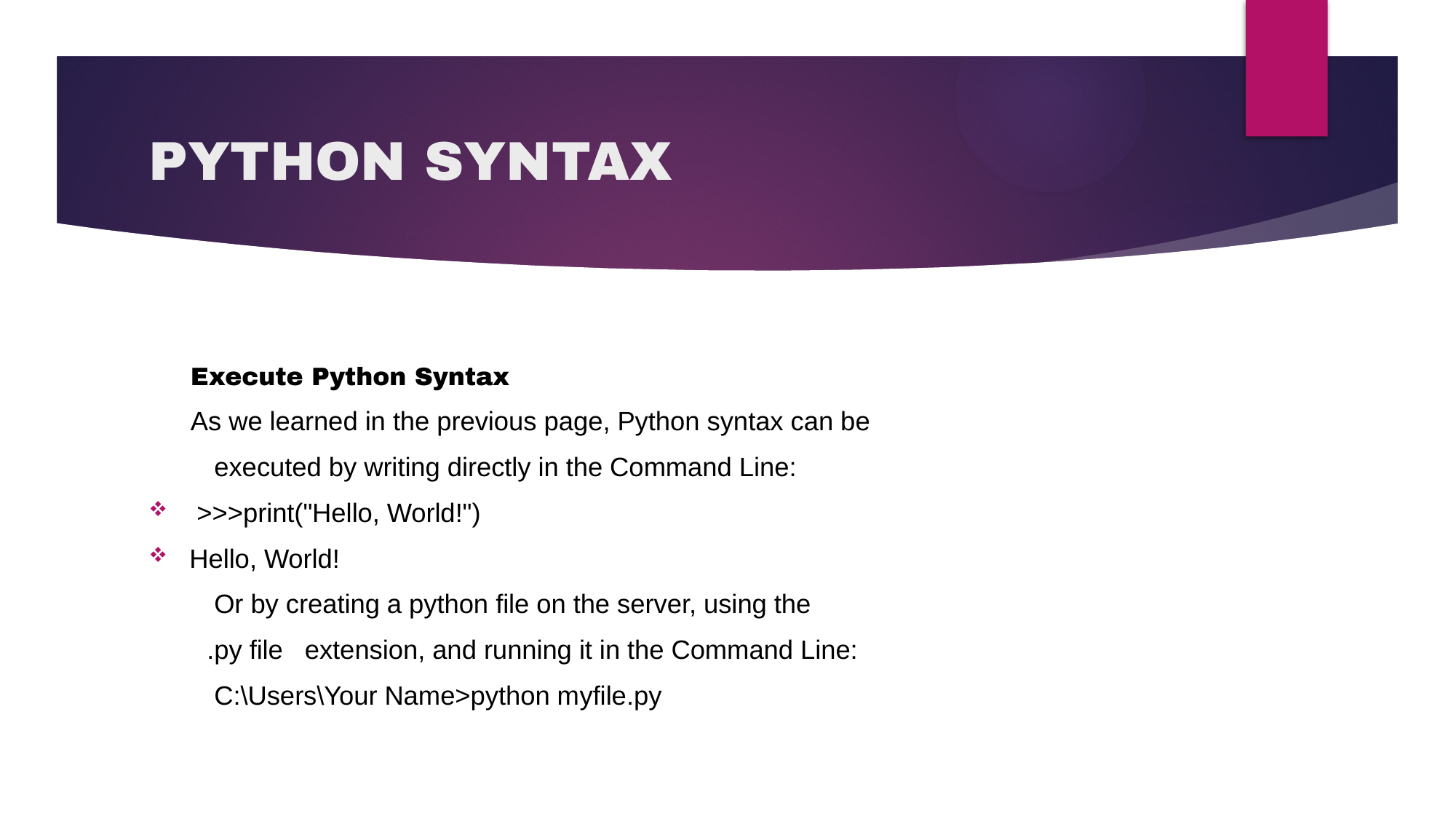

# PYTHON SYNTAX

     Execute Python Syntax
     As we learned in the previous page, Python syntax can be
         executed by writing directly in the Command Line:
 >>>print("Hello, World!")
Hello, World!
         Or by creating a python file on the server, using the
        .py file   extension, and running it in the Command Line:
         C:\Users\Your Name>python myfile.py